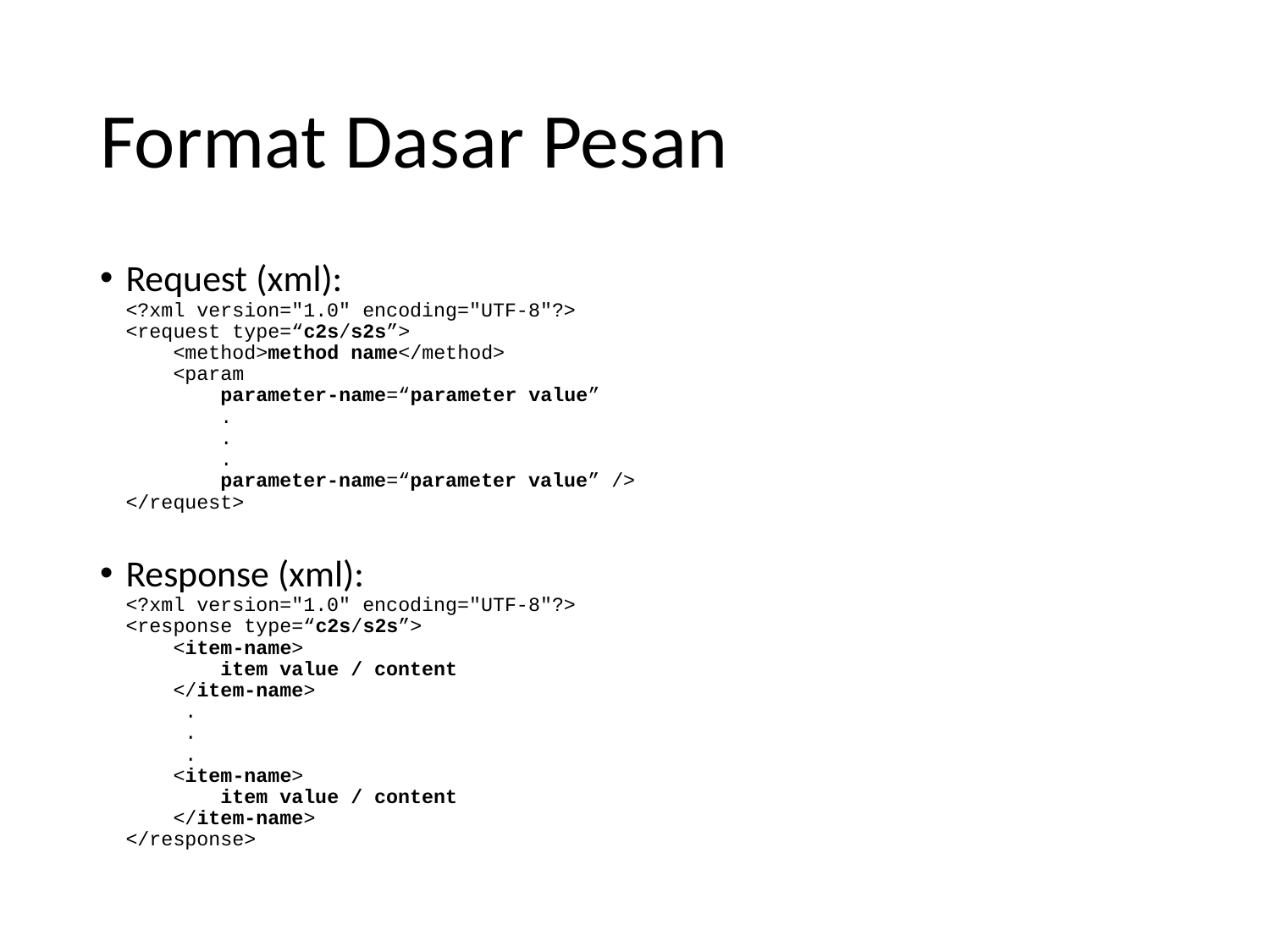

# Format Dasar Pesan
Request (xml):
<?xml version="1.0" encoding="UTF-8"?>
<request type=“c2s/s2s”>
    <method>method name</method>
    <param
        parameter-name=“parameter value”
        .
        .
        .
        parameter-name=“parameter value” />
</request>
Response (xml):
<?xml version="1.0" encoding="UTF-8"?>
<response type=“c2s/s2s”>
    <item-name>
        item value / content
    </item-name>
     .
     .
     .
    <item-name>
        item value / content
    </item-name>
</response>